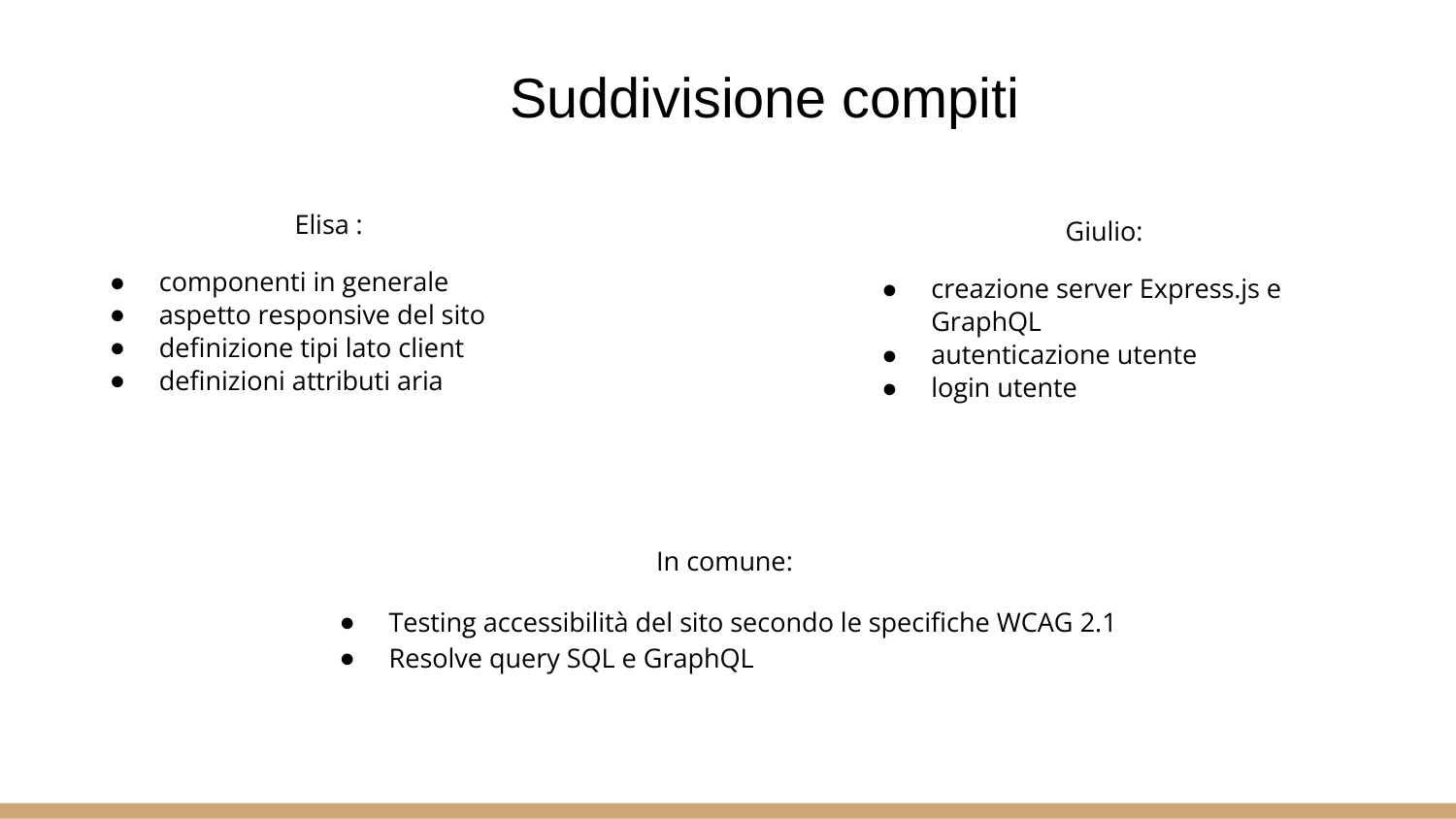

# Suddivisione compiti
Elisa :
componenti in generale
aspetto responsive del sito
definizione tipi lato client
definizioni attributi aria
Giulio:
creazione server Express.js e GraphQL
autenticazione utente
login utente
In comune:
Testing accessibilità del sito secondo le specifiche WCAG 2.1
Resolve query SQL e GraphQL